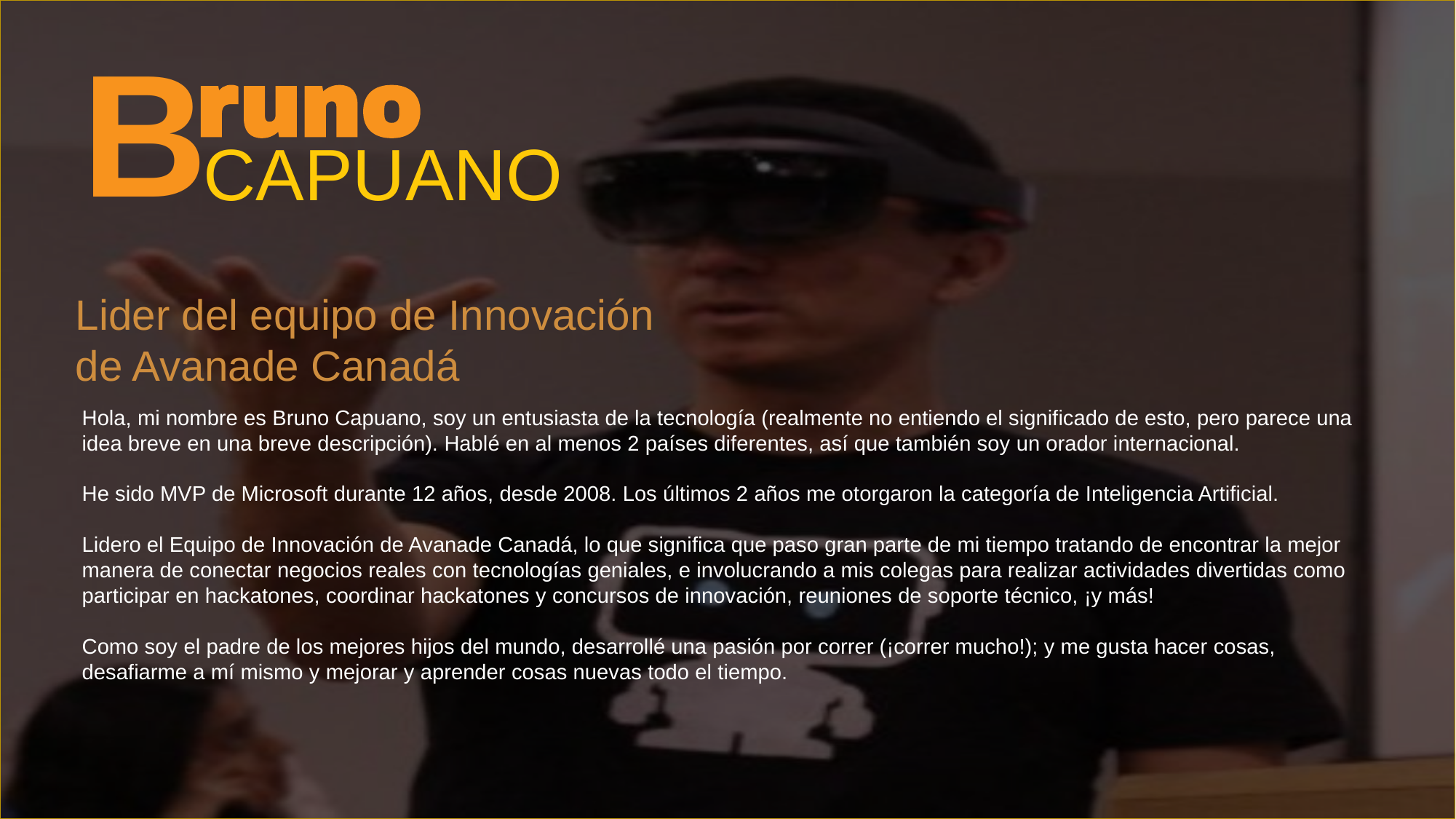

B
runo
CAPUANO
Lider del equipo de Innovación de Avanade Canadá
Hola, mi nombre es Bruno Capuano, soy un entusiasta de la tecnología (realmente no entiendo el significado de esto, pero parece una idea breve en una breve descripción). Hablé en al menos 2 países diferentes, así que también soy un orador internacional.

He sido MVP de Microsoft durante 12 años, desde 2008. Los últimos 2 años me otorgaron la categoría de Inteligencia Artificial.

Lidero el Equipo de Innovación de Avanade Canadá, lo que significa que paso gran parte de mi tiempo tratando de encontrar la mejor manera de conectar negocios reales con tecnologías geniales, e involucrando a mis colegas para realizar actividades divertidas como participar en hackatones, coordinar hackatones y concursos de innovación, reuniones de soporte técnico, ¡y más!

Como soy el padre de los mejores hijos del mundo, desarrollé una pasión por correr (¡correr mucho!); y me gusta hacer cosas, desafiarme a mí mismo y mejorar y aprender cosas nuevas todo el tiempo.